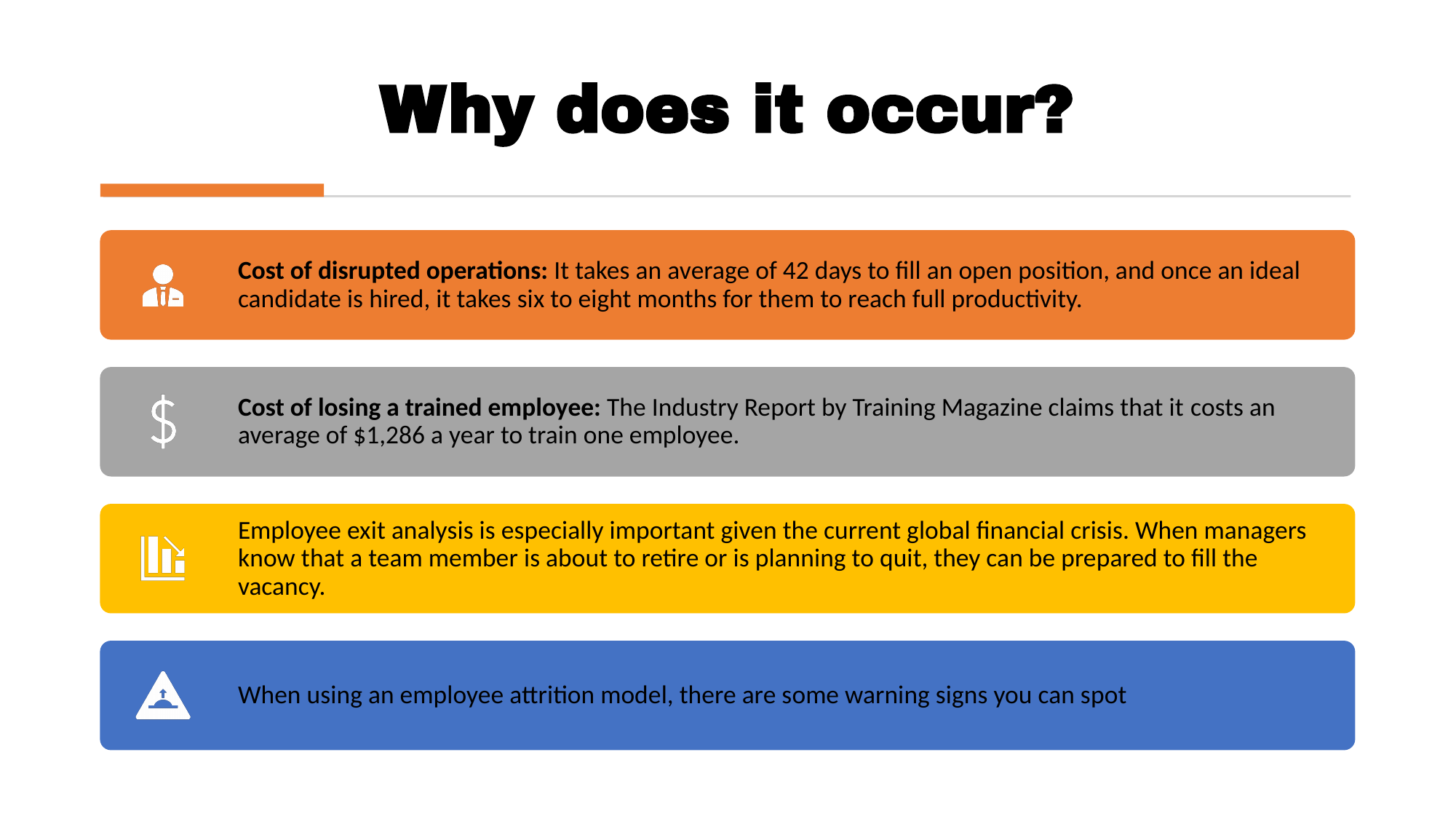

# Why does it occur?

Cost of disrupted operations: It takes an average of 42 days to fill an open position, and once an ideal candidate is hired, it takes six to eight months for them to reach full productivity.
Cost of losing a trained employee: The Industry Report by Training Magazine claims that it costs an average of $1,286 a year to train one employee.
Employee exit analysis is especially important given the current global financial crisis. When managers know that a team member is about to retire or is planning to quit, they can be prepared to fill the vacancy.
When using an employee attrition model, there are some warning signs you can spot